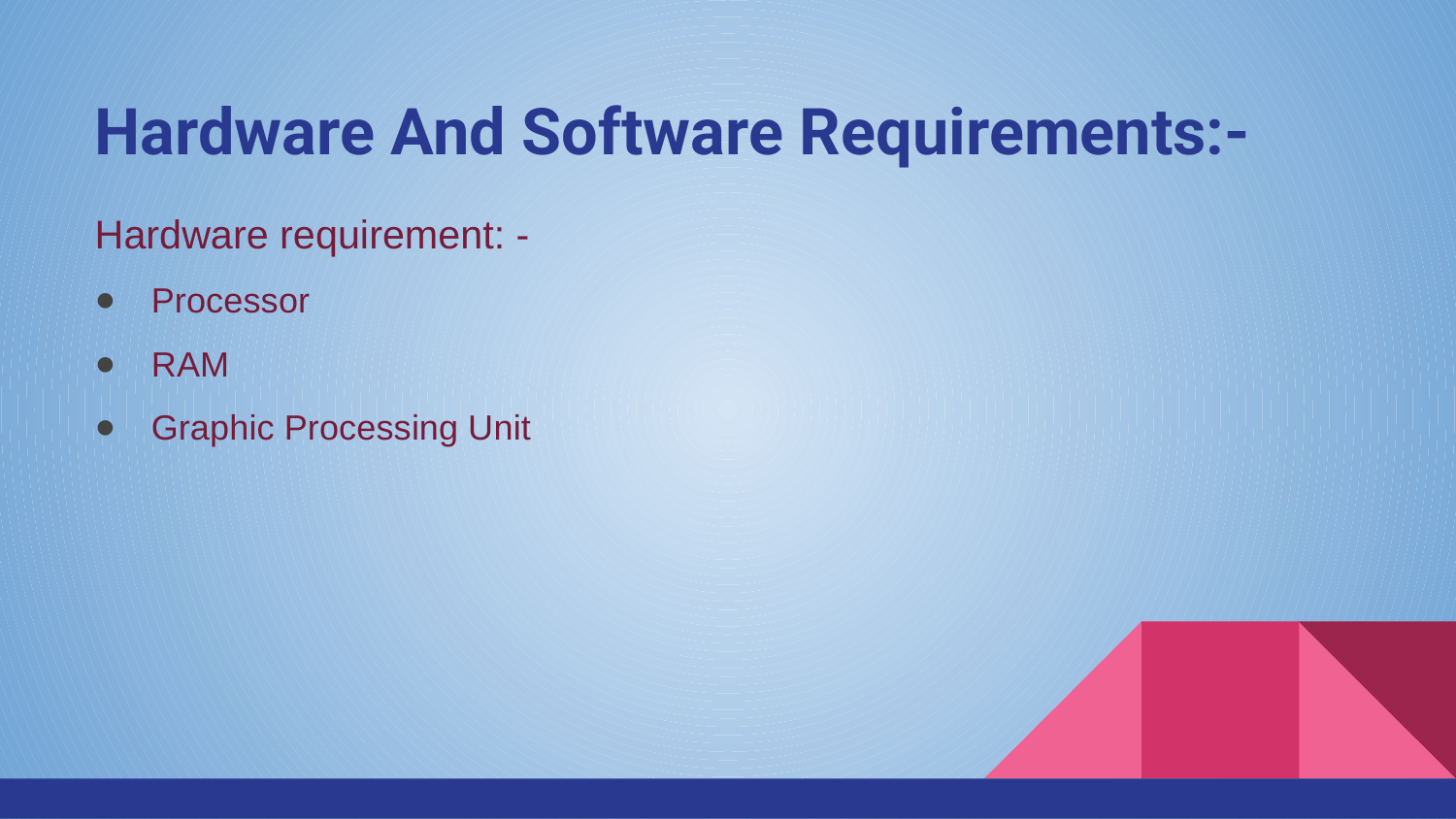

# Hardware And Software Requirements:-
Hardware requirement: -
Processor
RAM
Graphic Processing Unit